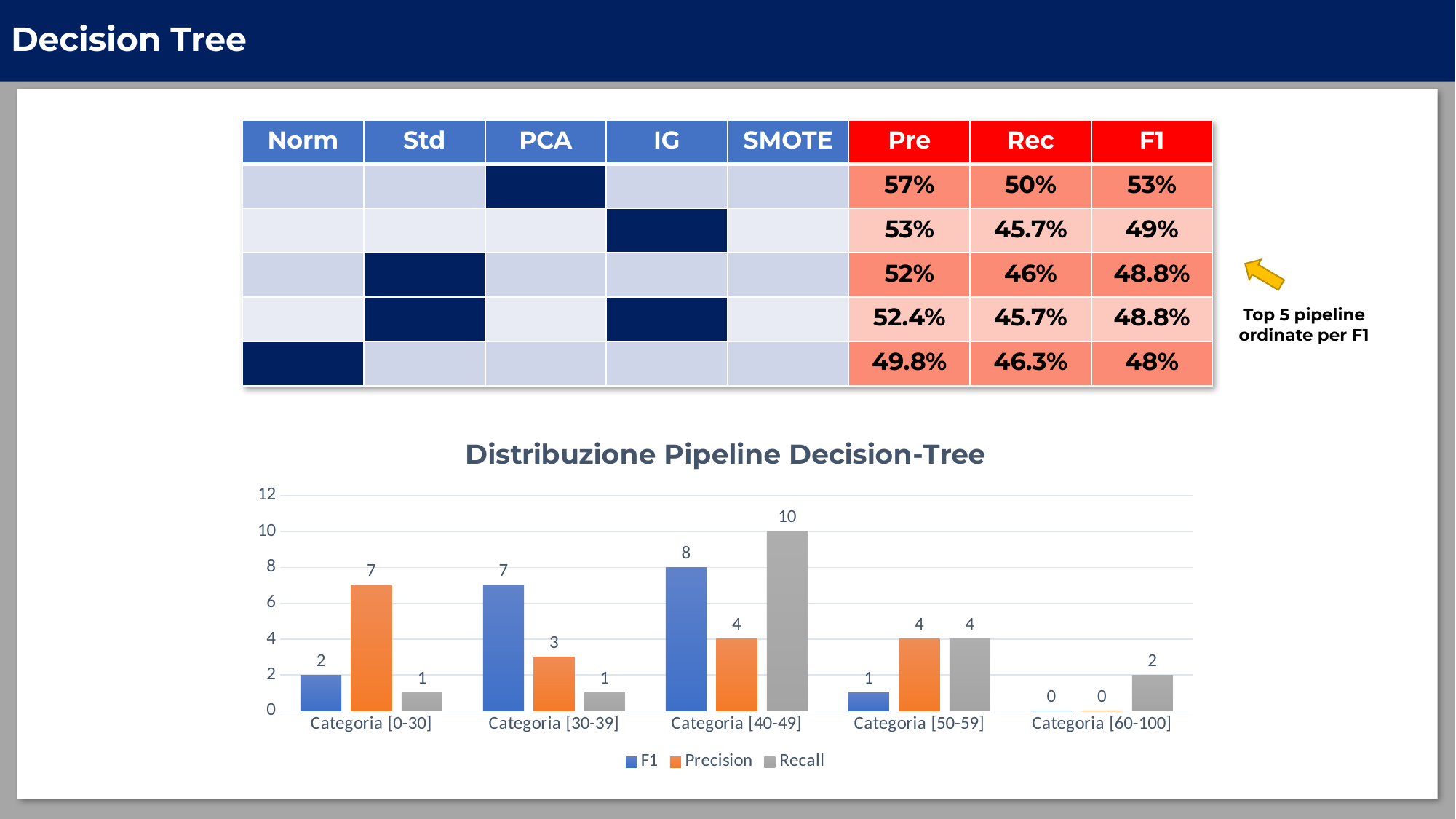

# Decision Tree

| Norm | Std | PCA | IG | SMOTE | Pre | Rec | F1 |
| --- | --- | --- | --- | --- | --- | --- | --- |
|  |  |  |  |  | 57% | 50% | 53% |
|  |  |  |  |  | 53% | 45.7% | 49% |
|  |  |  |  |  | 52% | 46% | 48.8% |
|  |  |  |  |  | 52.4% | 45.7% | 48.8% |
|  |  |  |  |  | 49.8% | 46.3% | 48% |

Top 5 pipeline ordinate per F1

### Chart: Distribuzione Pipeline Decision-Tree

| Category | F1 | Precision | Recall |
|---|---|---|---|
| Categoria [0-30] | 2.0 | 7.0 | 1.0 |
| Categoria [30-39] | 7.0 | 3.0 | 1.0 |
| Categoria [40-49] | 8.0 | 4.0 | 10.0 |
| Categoria [50-59] | 1.0 | 4.0 | 4.0 |
| Categoria [60-100] | 0.0 | 0.0 | 2.0 |